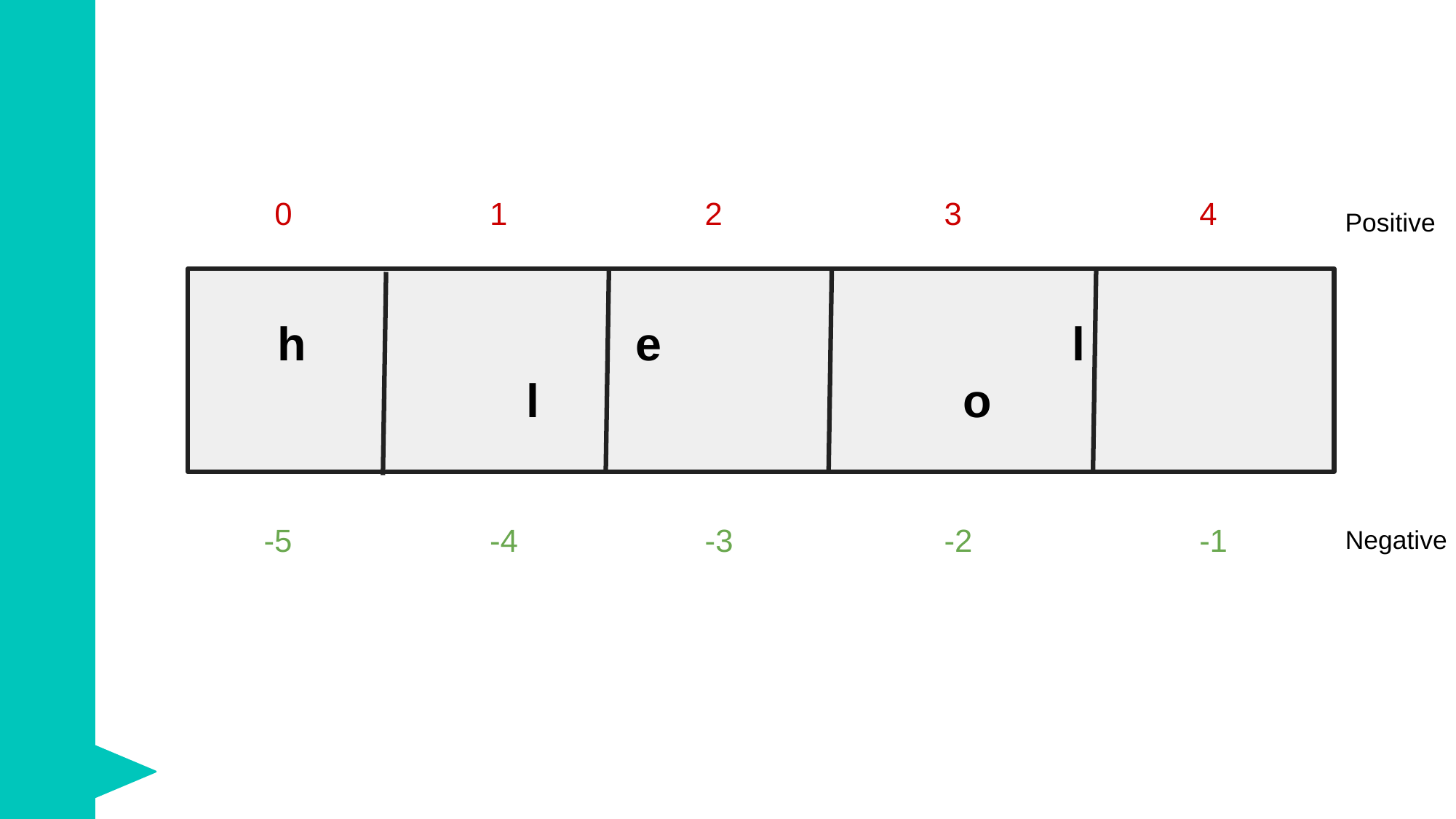

0
1
2
3
4
Positive
      h				e				l					l				o
-5
-4
-3
-2
-1
Negative